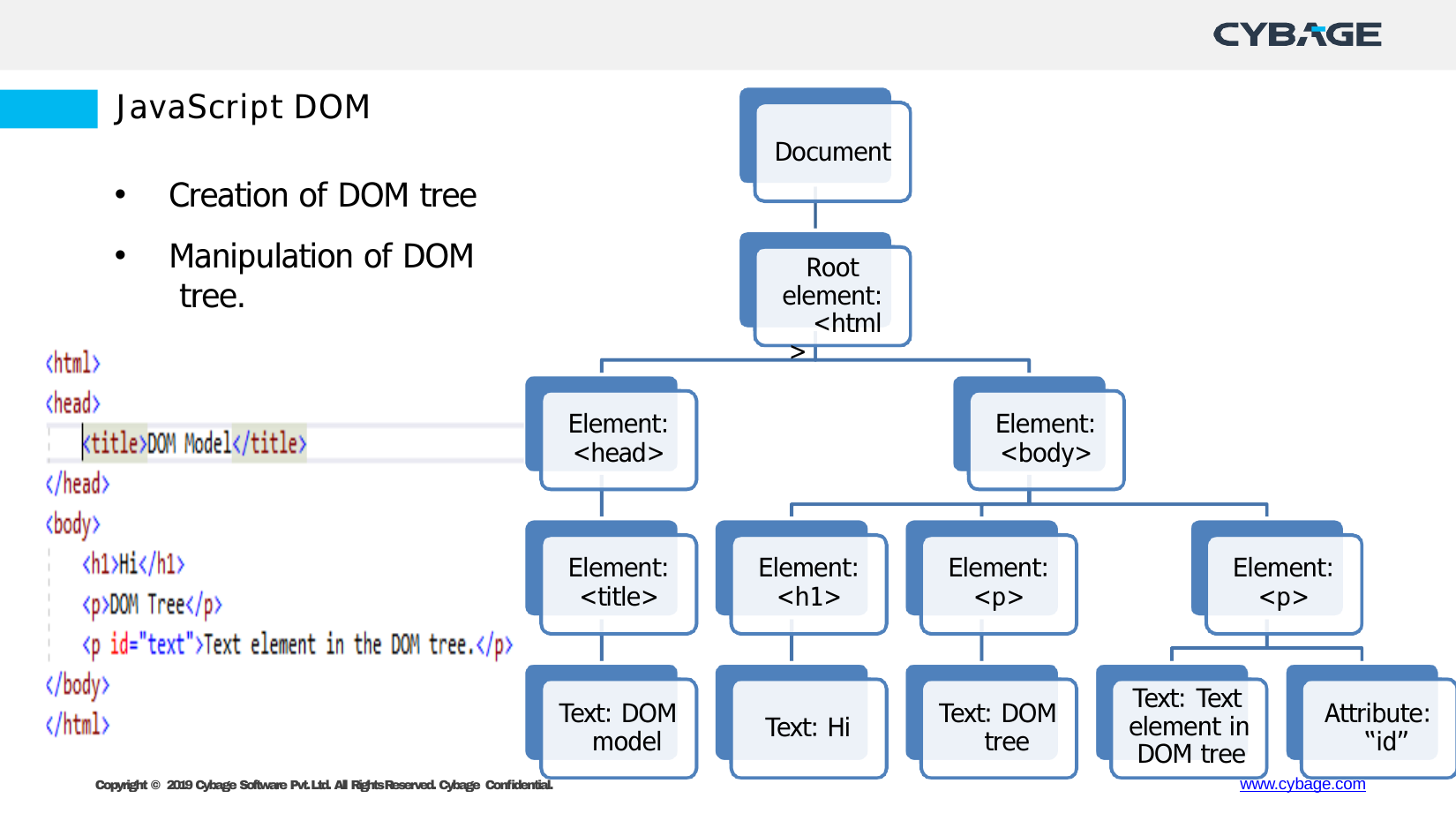

# JavaScript DOM

Document
Creation of DOM tree
Manipulation of DOM  tree.
Root  element:
<html>

Element:
<head>
Element:
<body>
Element:
<title>
Element:
<h1>
Element:
<p>
Element:
<p>
Text: Text  element in  DOM tree
Text: DOM  model
Text: DOM  tree
Attribute:  “id”
Text: Hi
www.cybage.com
Copyright © 2019 Cybage Software Pvt. Ltd. All Rights Reserved. Cybage Confidential.